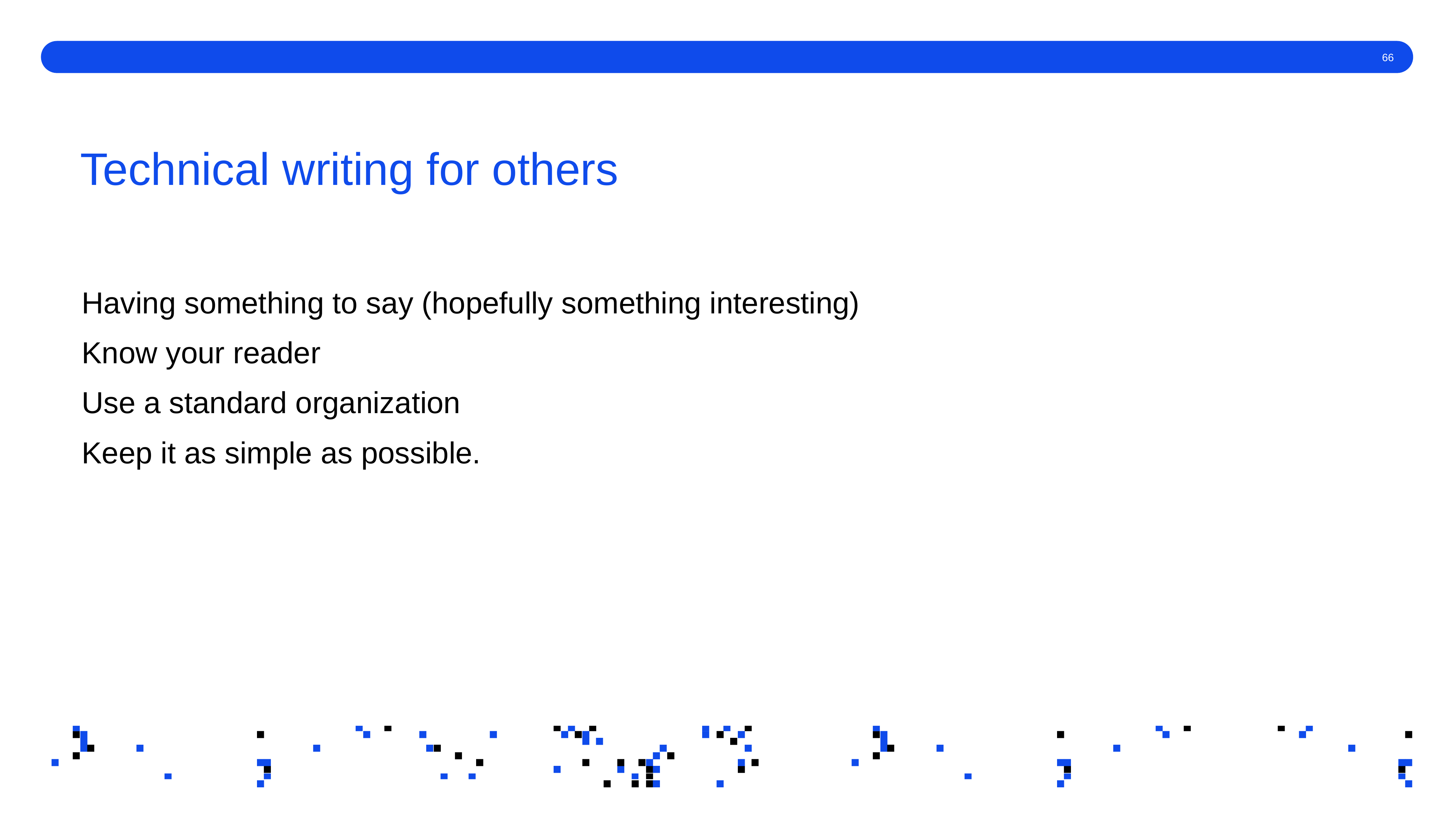

# Technical writing for others
Having something to say (hopefully something interesting)
Know your reader
Use a standard organization
Keep it as simple as possible.